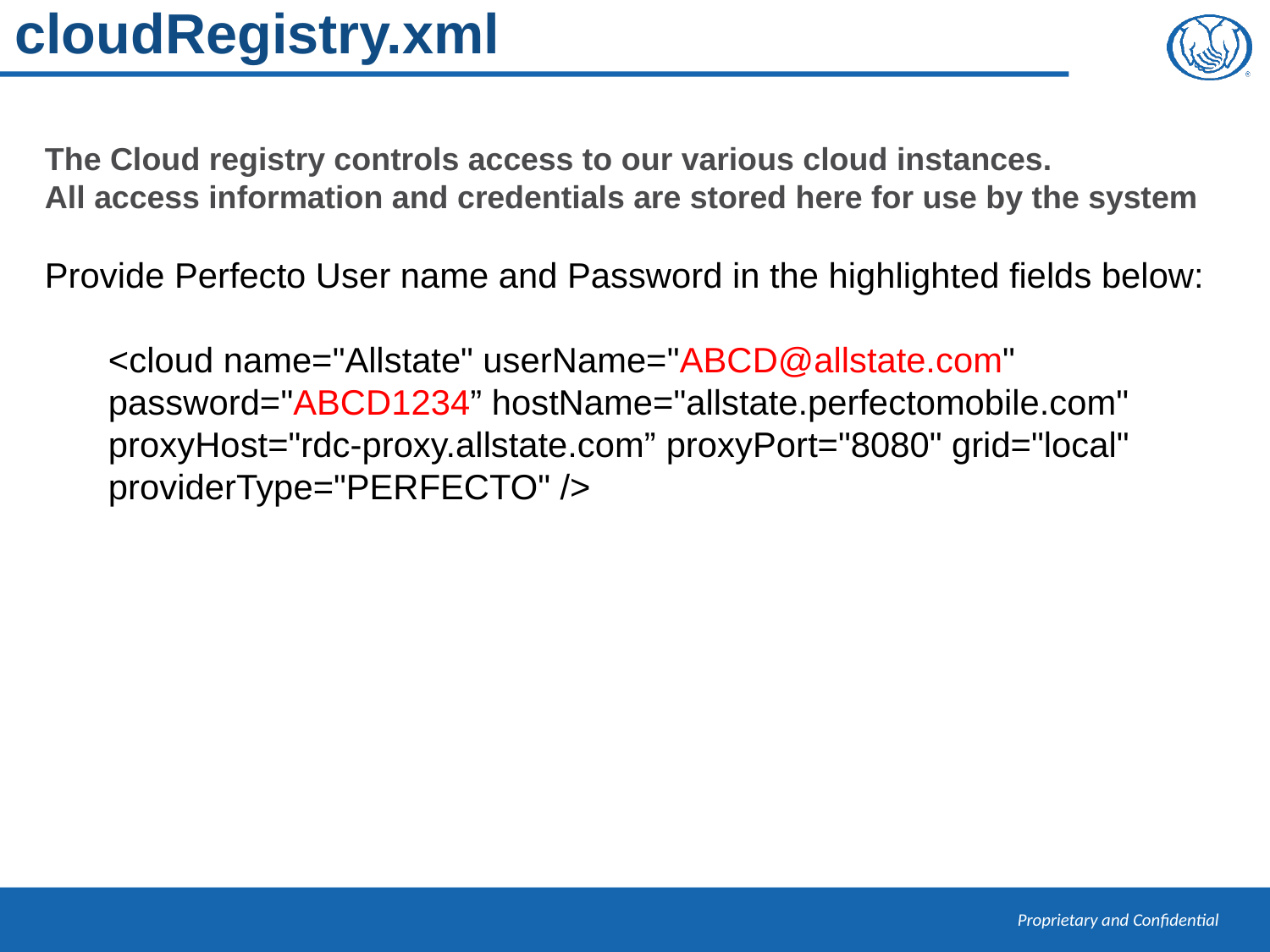

# cloudRegistry.xml

The Cloud registry controls access to our various cloud instances.
All access information and credentials are stored here for use by the system

Provide Perfecto User name and Password in the highlighted fields below:

<cloud name="Allstate" userName="ABCD@allstate.com"
password="ABCD1234” hostName="allstate.perfectomobile.com"
proxyHost="rdc-proxy.allstate.com” proxyPort="8080" grid="local"
providerType="PERFECTO" />